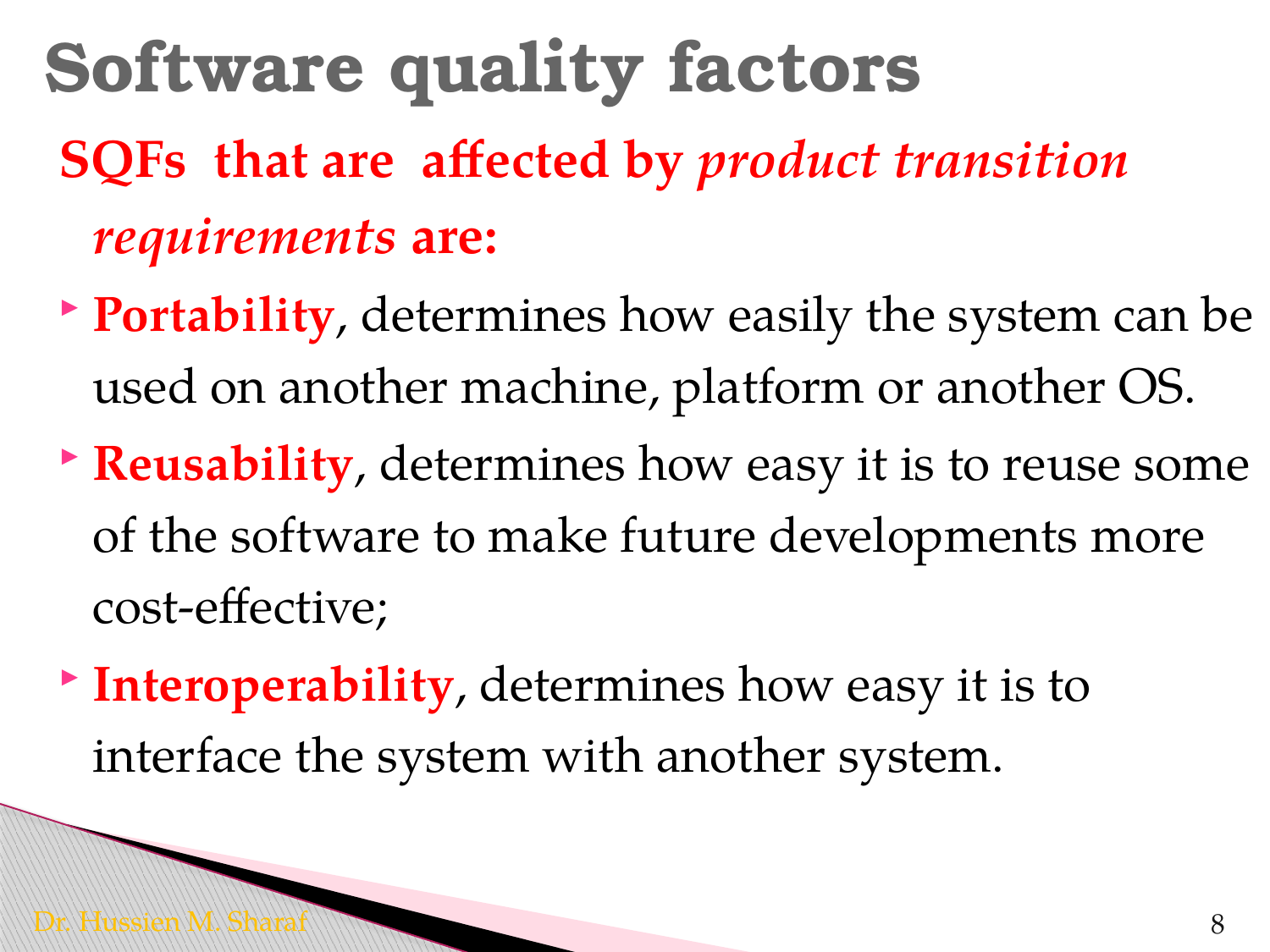

# Software quality factors
SQFs  that are  affected by product transition  requirements are:
Portability, determines how easily the system can be used on another machine, platform or another OS.
Reusability, determines how easy it is to reuse some of the software to make future developments more  cost-effective;
Interoperability, determines how easy it is to interface the system with another system.
Dr. Hussien M. Sharaf
8